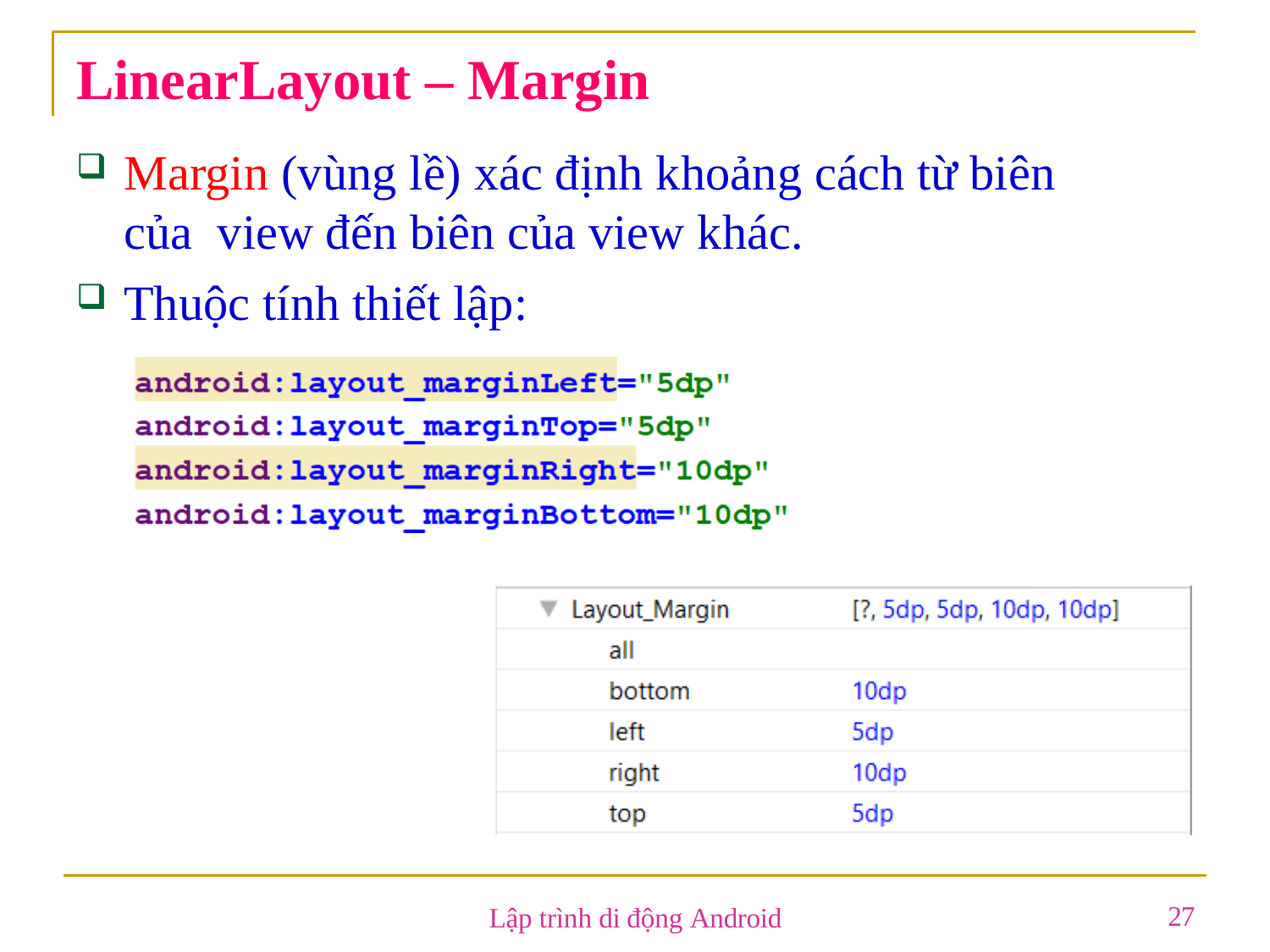

# LinearLayout – Margin
Margin (vùng lề) xác định khoảng cách từ biên của  view đến biên của view khác.
Thuộc tính thiết lập:

27
Lập trình di động Android